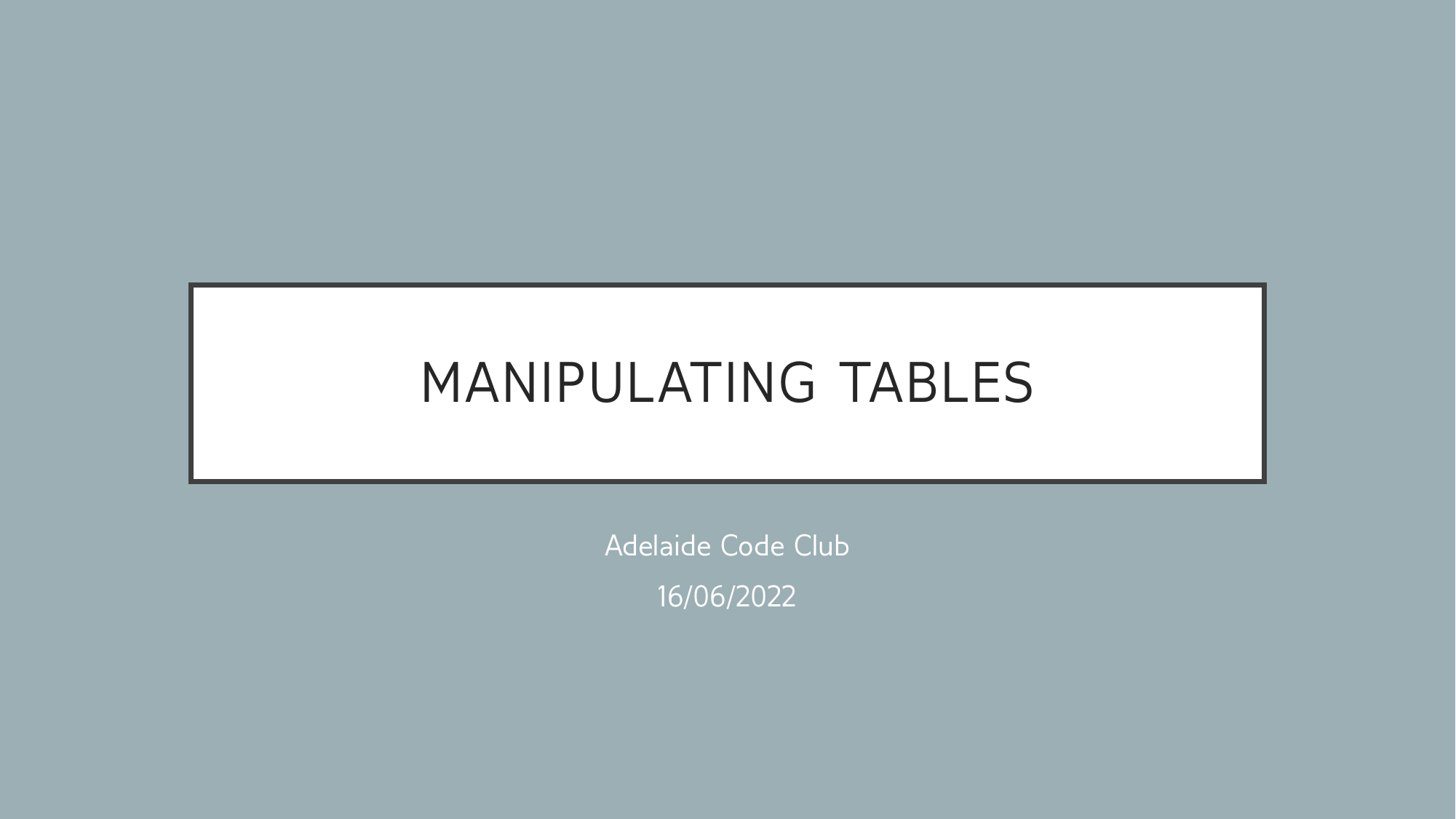

# Manipulating tables
Adelaide Code Club
16/06/2022